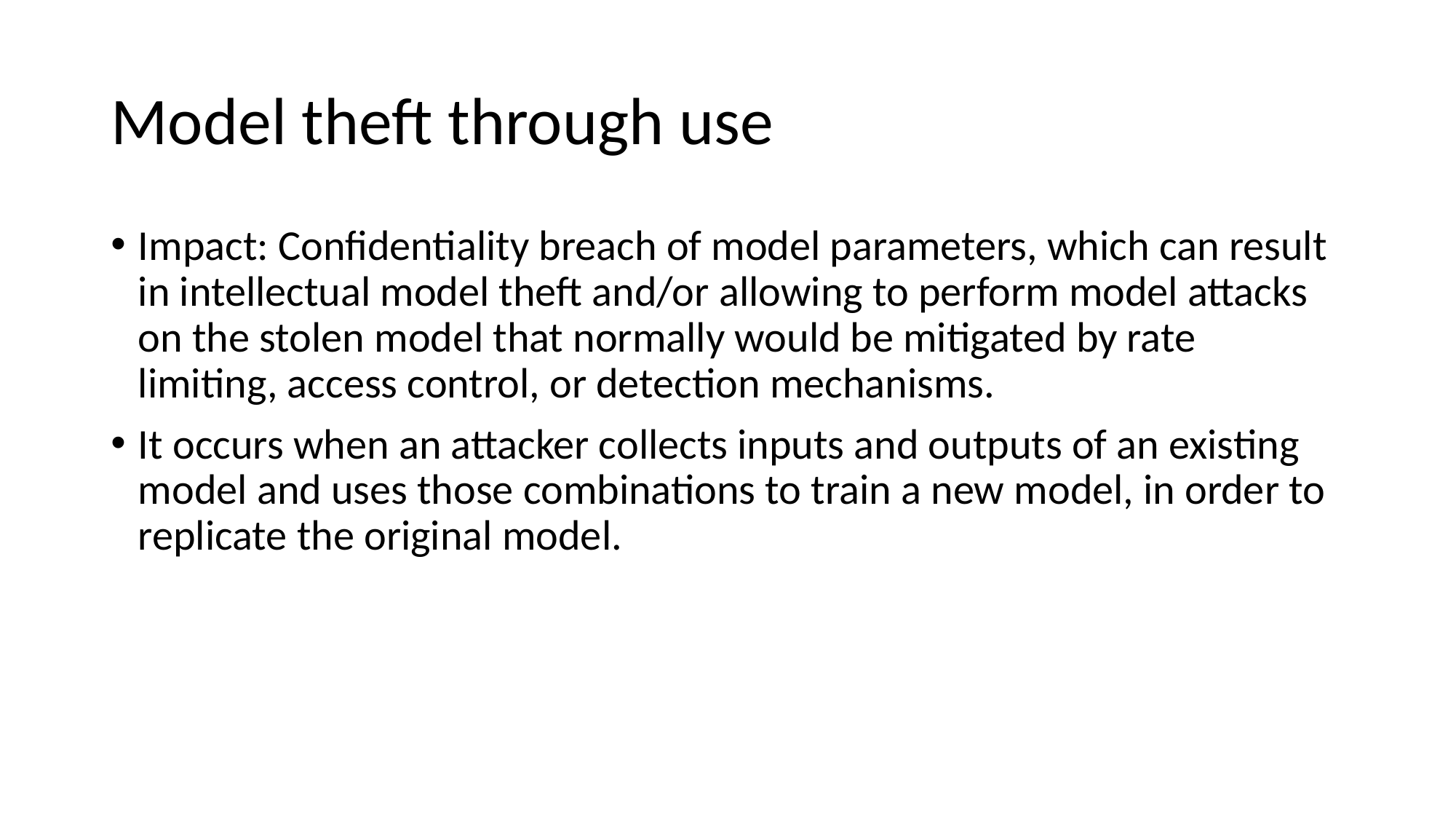

# Model theft through use
Impact: Confidentiality breach of model parameters, which can result in intellectual model theft and/or allowing to perform model attacks on the stolen model that normally would be mitigated by rate limiting, access control, or detection mechanisms.
It occurs when an attacker collects inputs and outputs of an existing model and uses those combinations to train a new model, in order to replicate the original model.